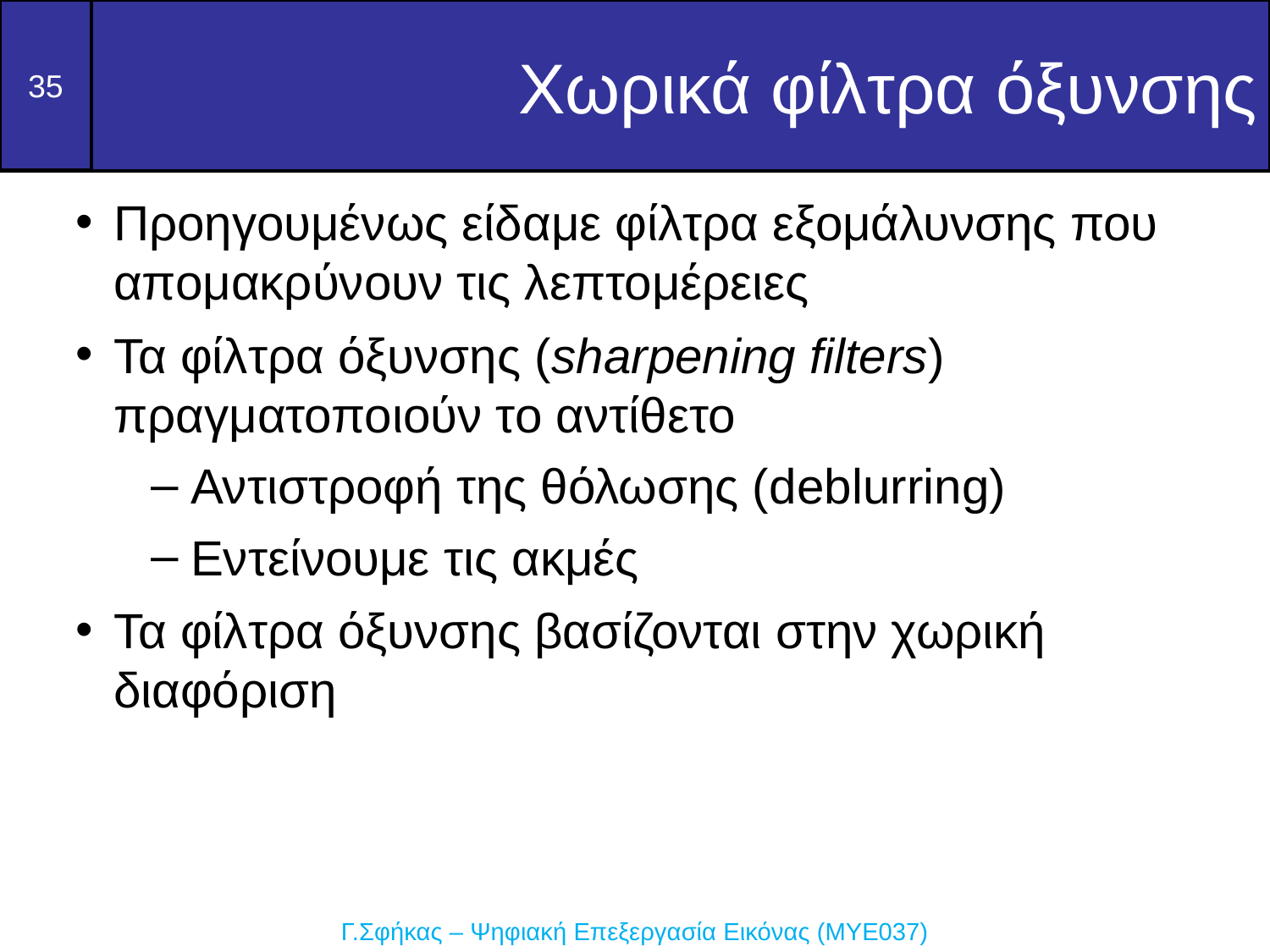

Χωρικά φίλτρα όξυνσης
Προηγουμένως είδαμε φίλτρα εξομάλυνσης που απομακρύνουν τις λεπτομέρειες
Τα φίλτρα όξυνσης (sharpening filters) πραγματοποιούν το αντίθετο
Αντιστροφή της θόλωσης (deblurring)
Εντείνουμε τις ακμές
Τα φίλτρα όξυνσης βασίζονται στην χωρική διαφόριση